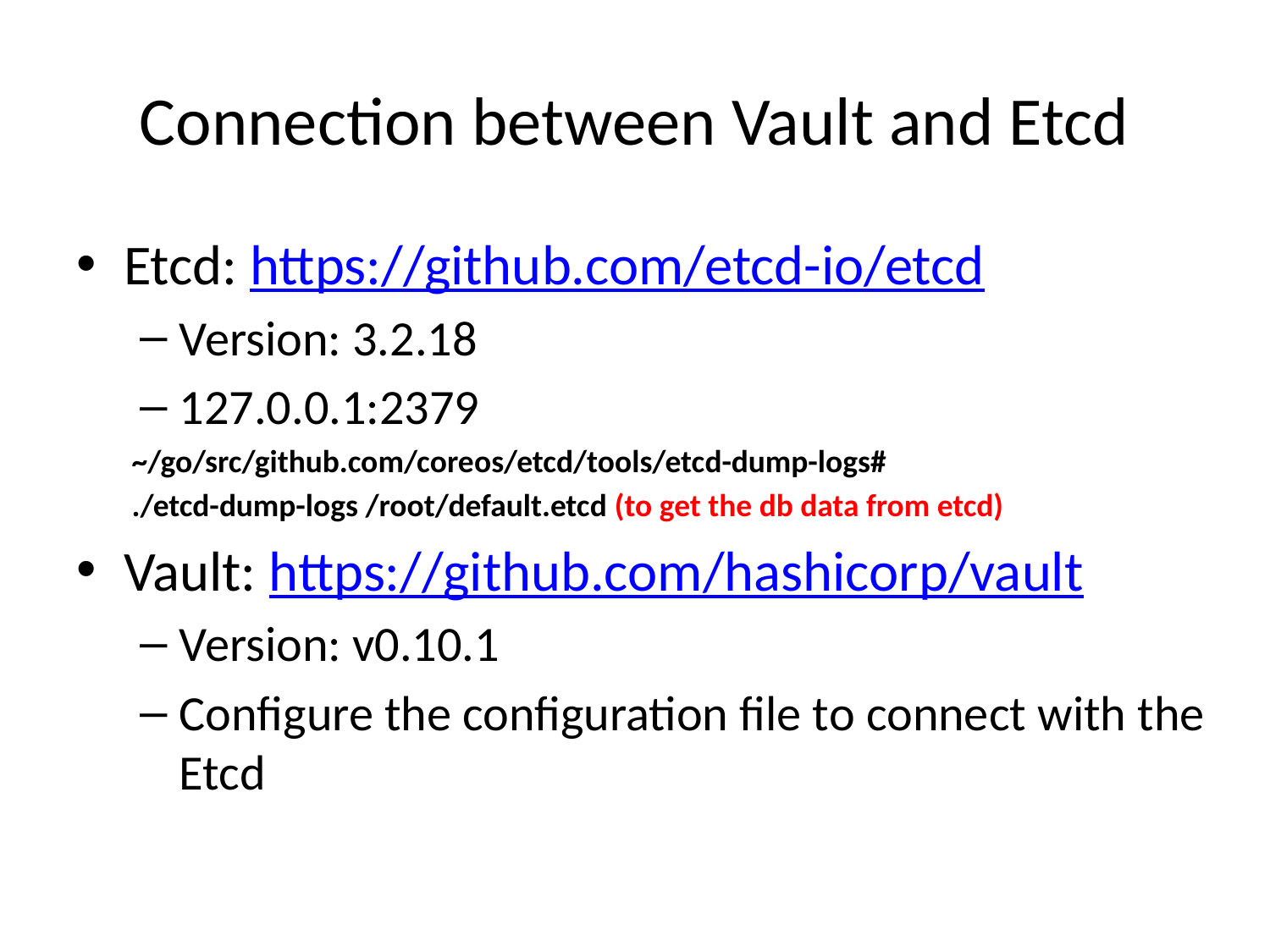

# Connection between Vault and Etcd
Etcd: https://github.com/etcd-io/etcd
Version: 3.2.18
127.0.0.1:2379
~/go/src/github.com/coreos/etcd/tools/etcd-dump-logs#
./etcd-dump-logs /root/default.etcd (to get the db data from etcd)
Vault: https://github.com/hashicorp/vault
Version: v0.10.1
Configure the configuration file to connect with the Etcd